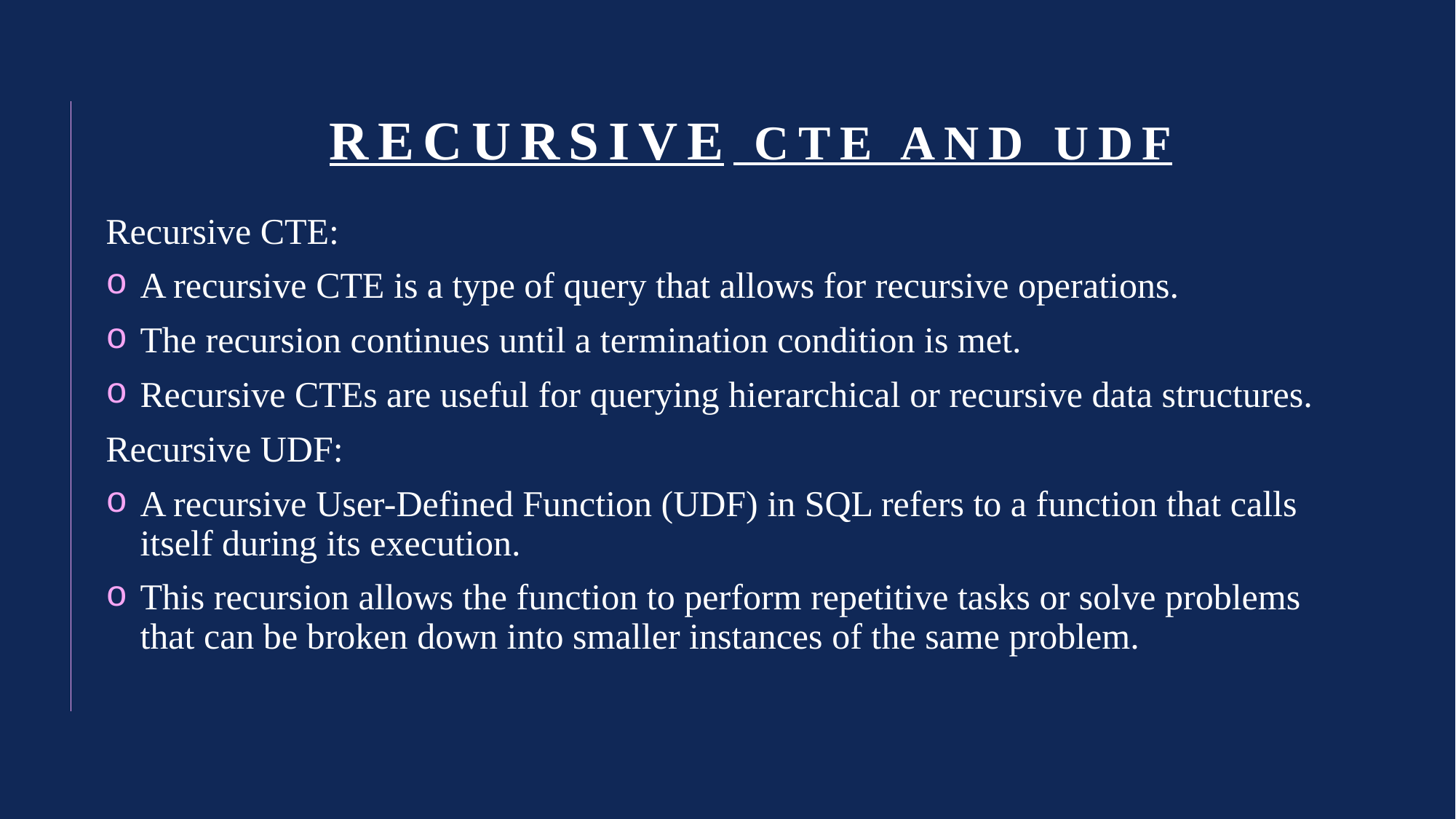

# Recursive CTE And UDF
Recursive CTE:
A recursive CTE is a type of query that allows for recursive operations.
The recursion continues until a termination condition is met.
Recursive CTEs are useful for querying hierarchical or recursive data structures.
Recursive UDF:
A recursive User-Defined Function (UDF) in SQL refers to a function that calls itself during its execution.
This recursion allows the function to perform repetitive tasks or solve problems that can be broken down into smaller instances of the same problem.